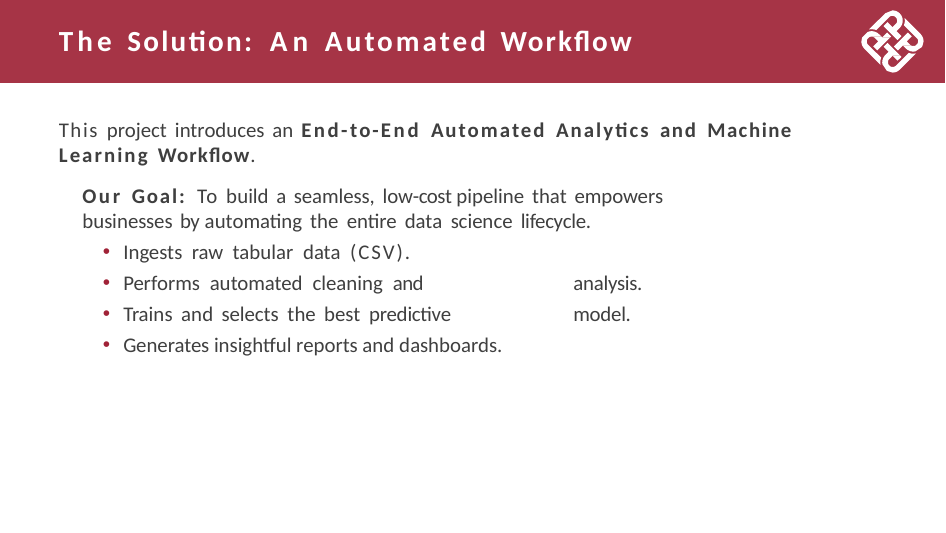

# The Solution: An Automated Workflow
This project introduces an End-to-End Automated Analytics and Machine Learning Workflow.
Our Goal: To build a seamless, low-cost pipeline that empowers businesses by automating the entire data science lifecycle.
Ingests raw tabular data (CSV).
Performs automated cleaning and 	analysis.
Trains and selects the best predictive 	model.
Generates insightful reports and dashboards.